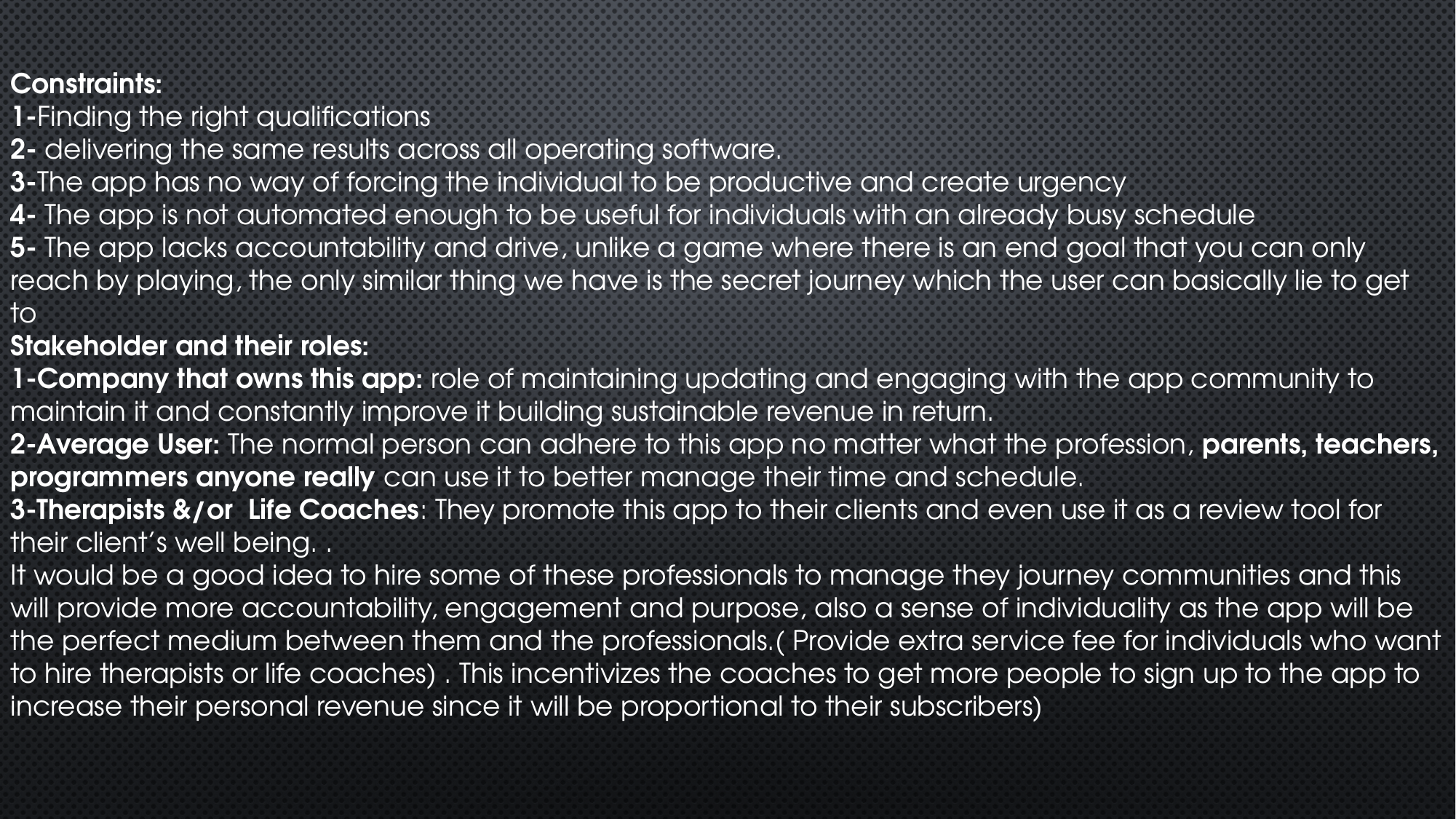

Constraints:
1-Finding the right qualifications
2- delivering the same results across all operating software.
3-The app has no way of forcing the individual to be productive and create urgency
4- The app is not automated enough to be useful for individuals with an already busy schedule
5- The app lacks accountability and drive, unlike a game where there is an end goal that you can only reach by playing, the only similar thing we have is the secret journey which the user can basically lie to get to
Stakeholder and their roles:
1-Company that owns this app: role of maintaining updating and engaging with the app community to maintain it and constantly improve it building sustainable revenue in return.
2-Average User: The normal person can adhere to this app no matter what the profession, parents, teachers, programmers anyone really can use it to better manage their time and schedule.
3-Therapists &/or  Life Coaches: They promote this app to their clients and even use it as a review tool for their client’s well being. .
It would be a good idea to hire some of these professionals to manage they journey communities and this will provide more accountability, engagement and purpose, also a sense of individuality as the app will be the perfect medium between them and the professionals.( Provide extra service fee for individuals who want to hire therapists or life coaches) . This incentivizes the coaches to get more people to sign up to the app to increase their personal revenue since it will be proportional to their subscribers)